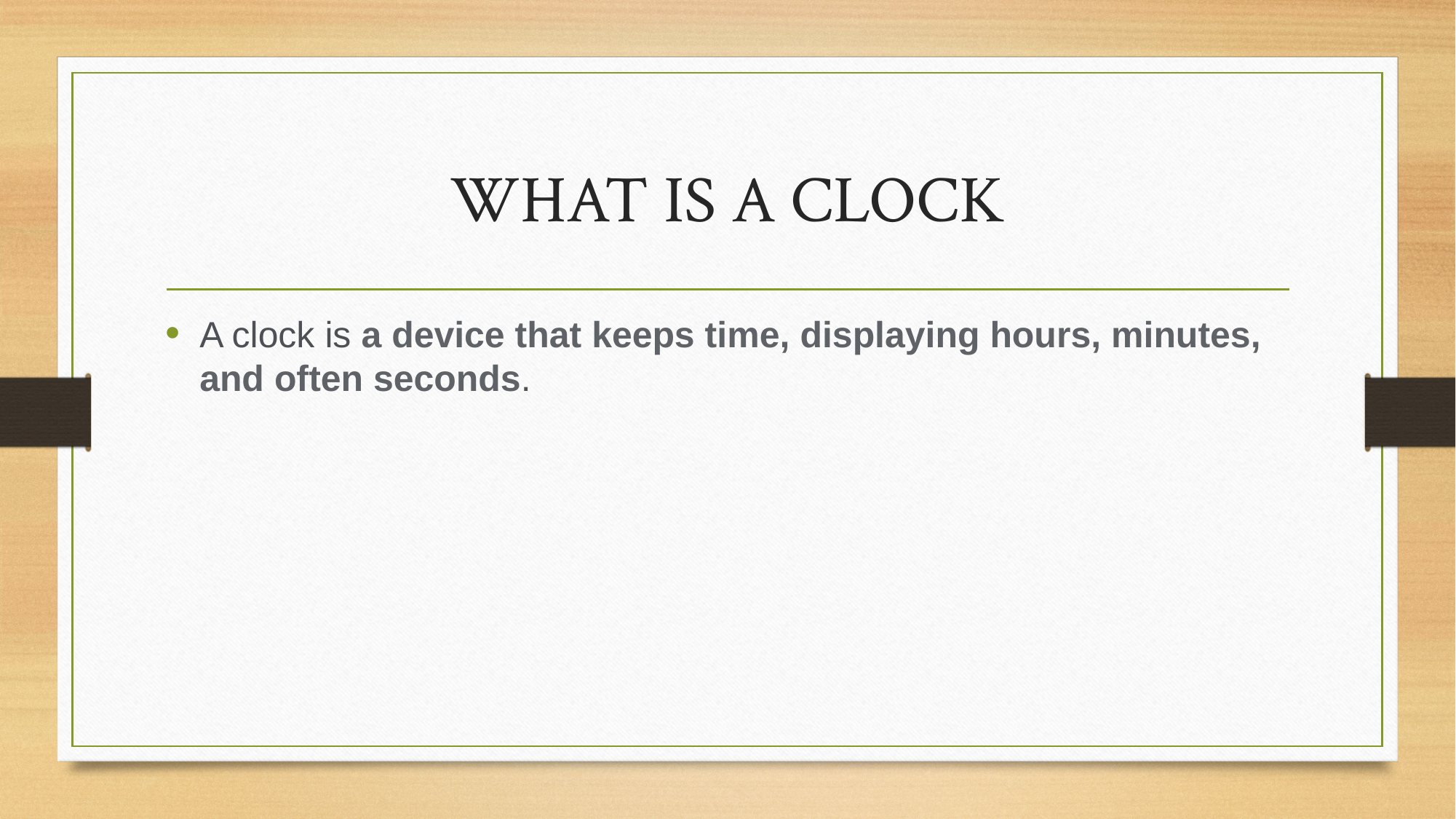

# WHAT IS A CLOCK
A clock is a device that keeps time, displaying hours, minutes, and often seconds.